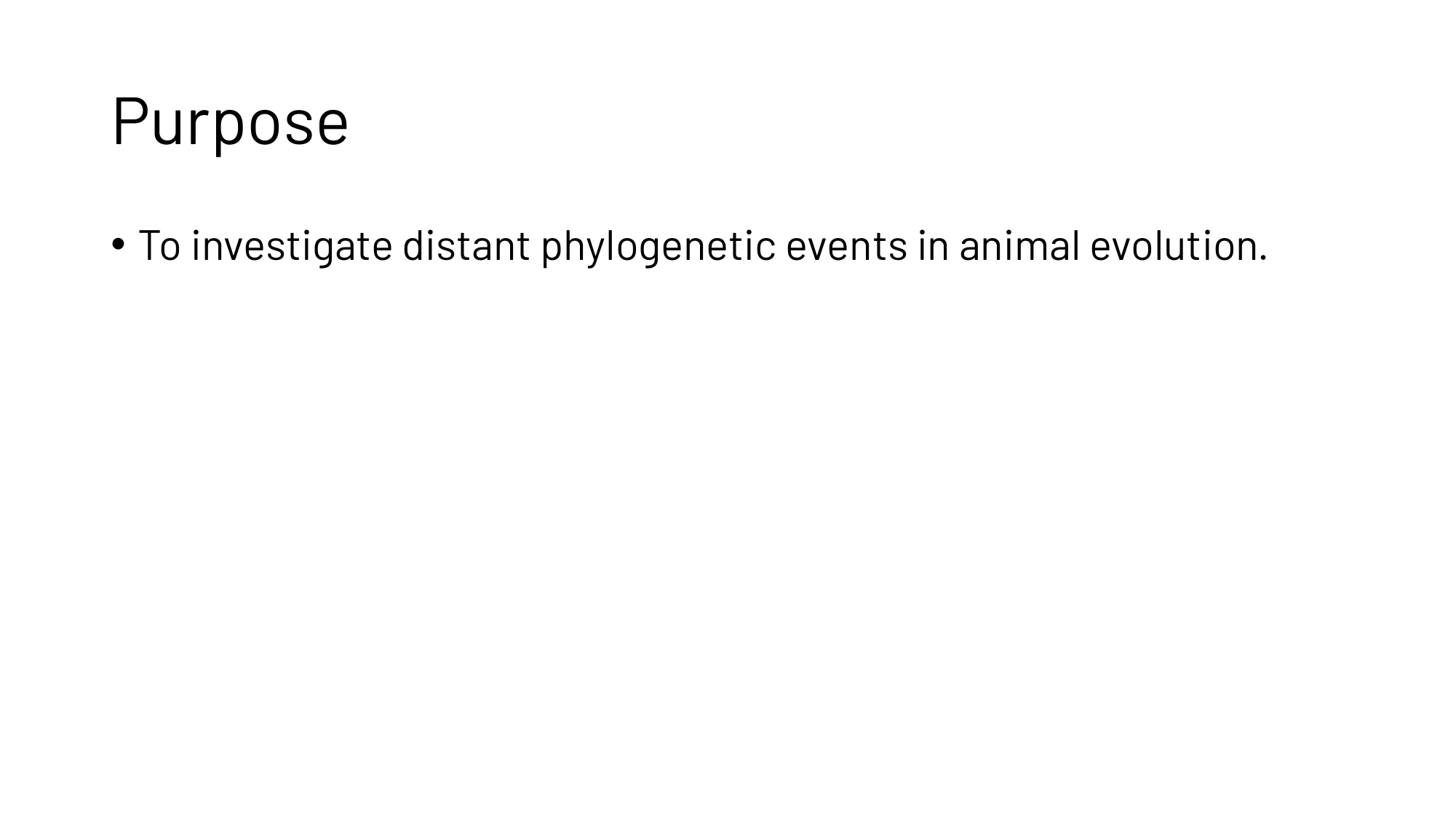

# Purpose
To investigate distant phylogenetic events in animal evolution.